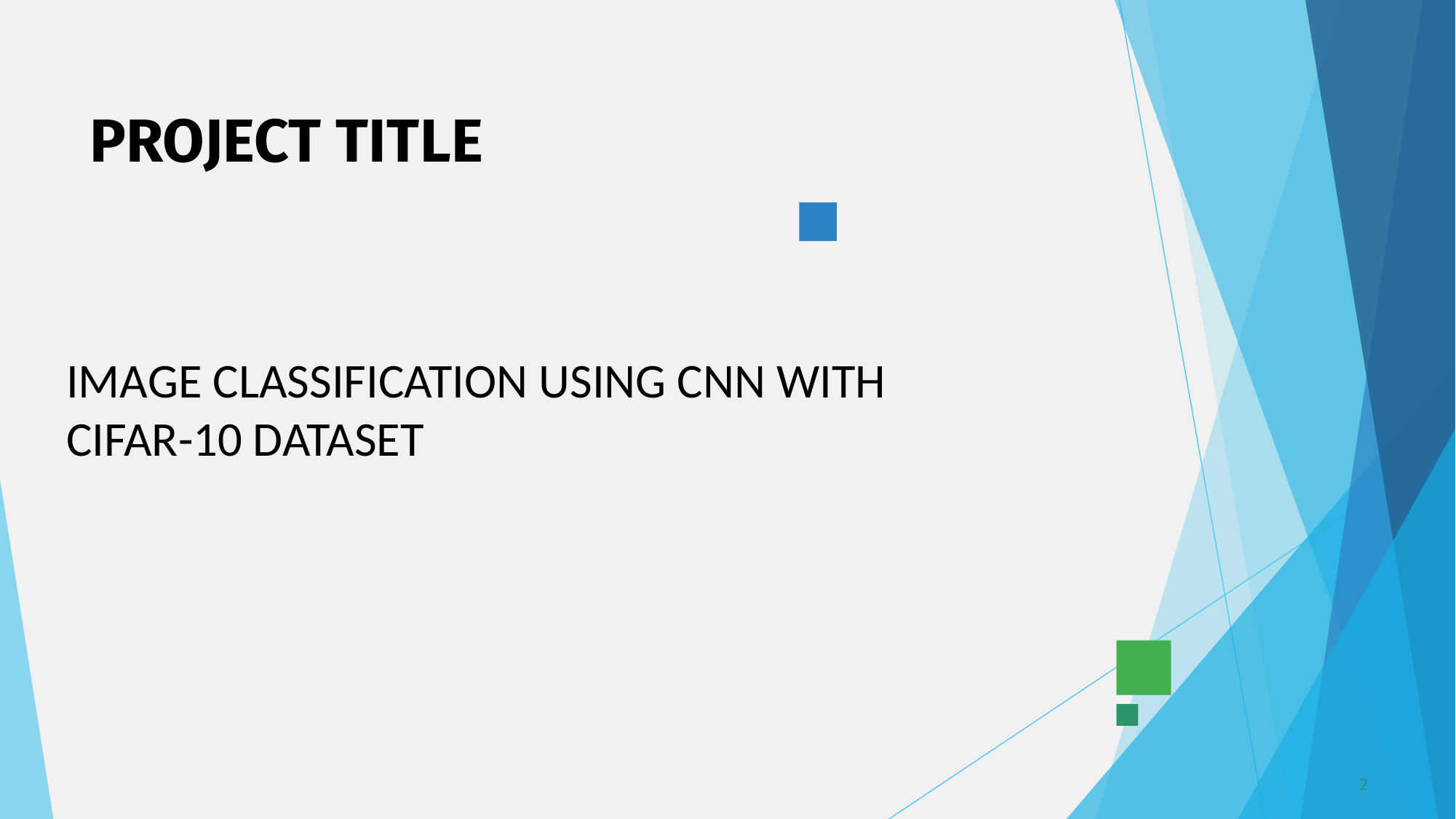

# PROJECT TITLE

IMAGE CLASSIFICATION USING CNN WITH
CIFAR-10 DATASET

2